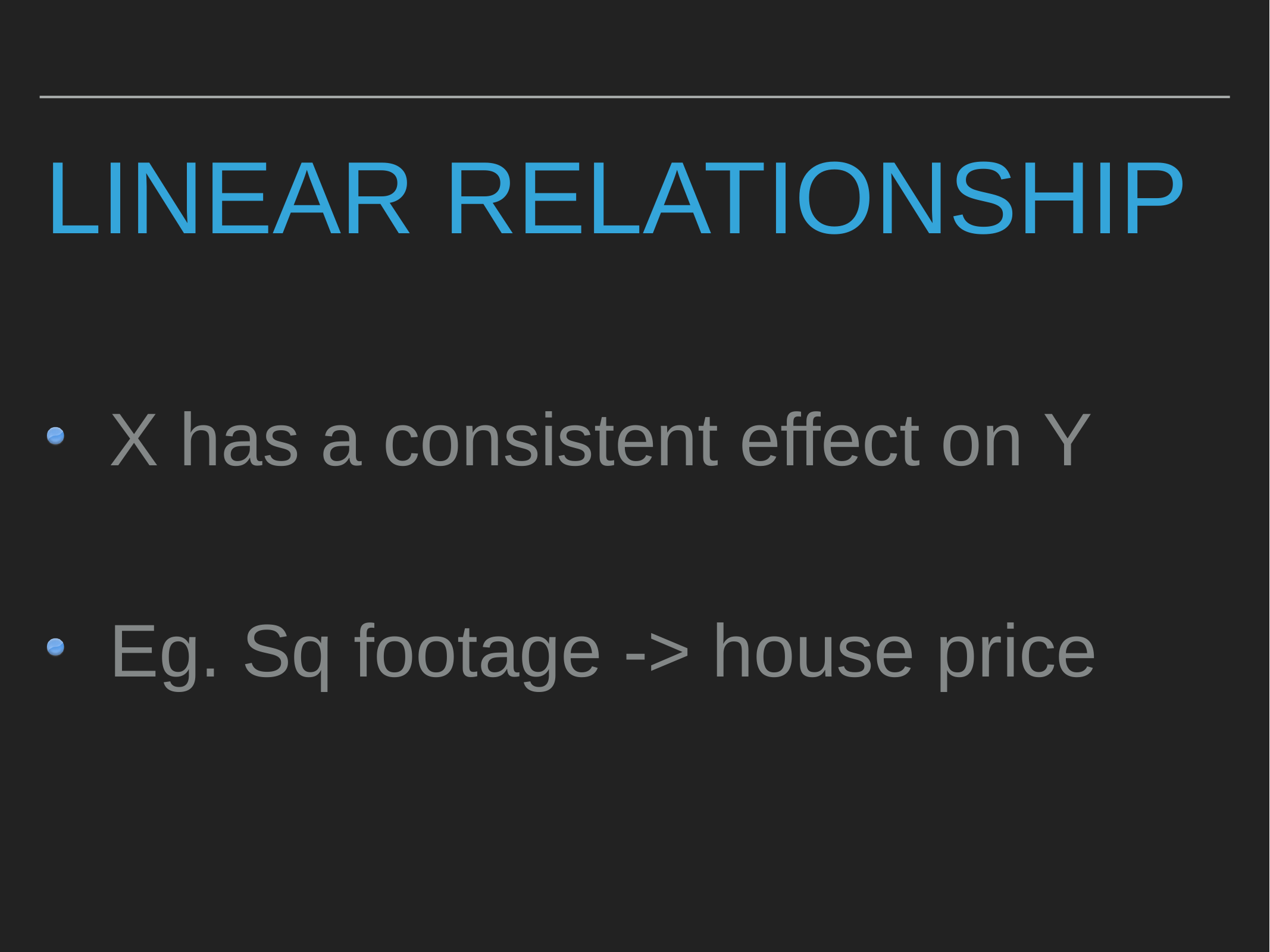

# Linear Relationship
X has a consistent effect on Y
Eg. Sq footage -> house price